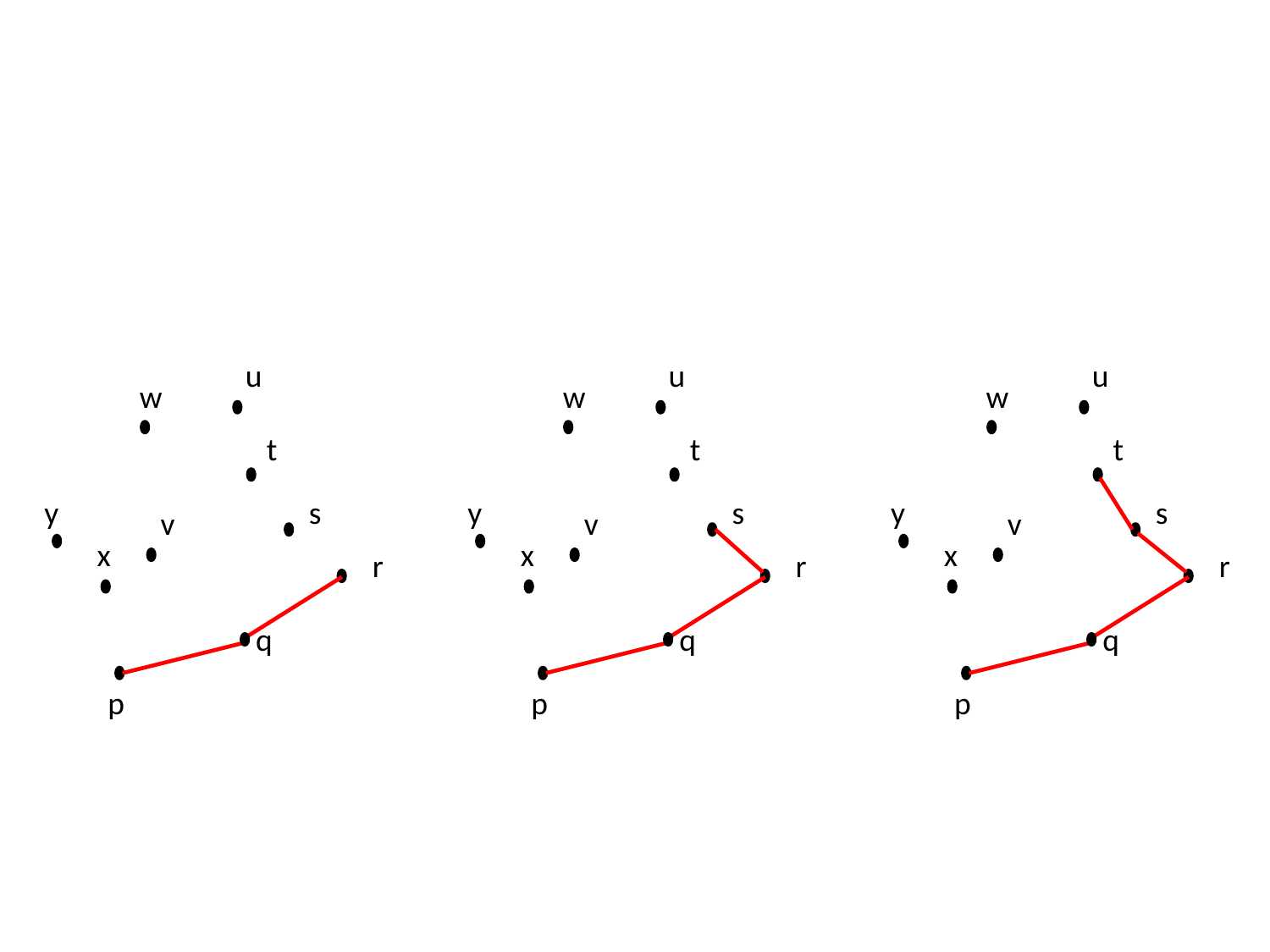

#
u
u
u
w
w
w

t
t
t

y
s
y
s
y
s
v
v
v

x
x
x

r
r
r

q
q
q

p
p
p